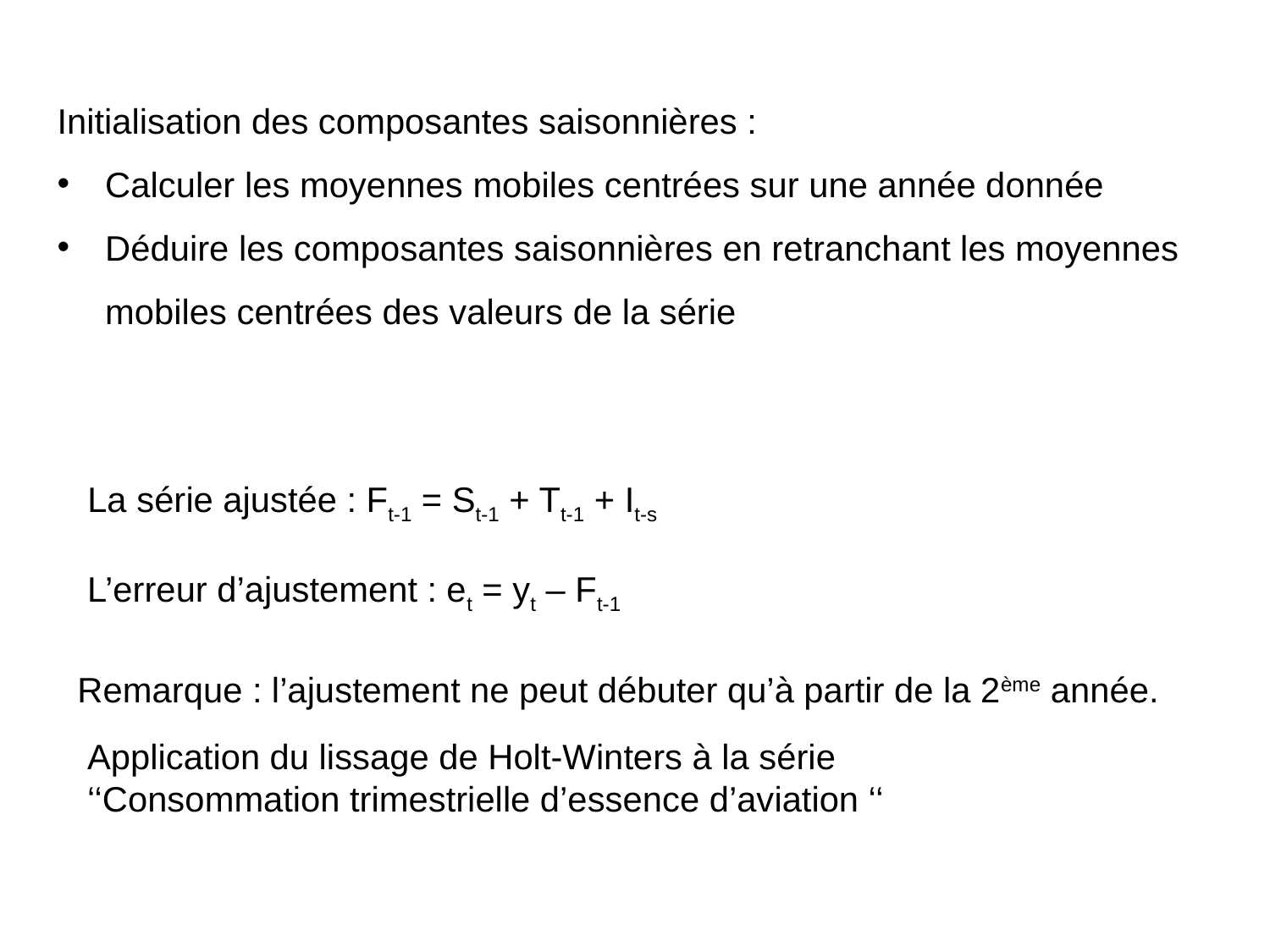

Initialisation des composantes saisonnières :
Calculer les moyennes mobiles centrées sur une année donnée
Déduire les composantes saisonnières en retranchant les moyennes mobiles centrées des valeurs de la série
La série ajustée : Ft-1 = St-1 + Tt-1 + It-s
L’erreur d’ajustement : et = yt – Ft-1
Remarque : l’ajustement ne peut débuter qu’à partir de la 2ème année.
Application du lissage de Holt-Winters à la série ‘‘Consommation trimestrielle d’essence d’aviation ‘‘